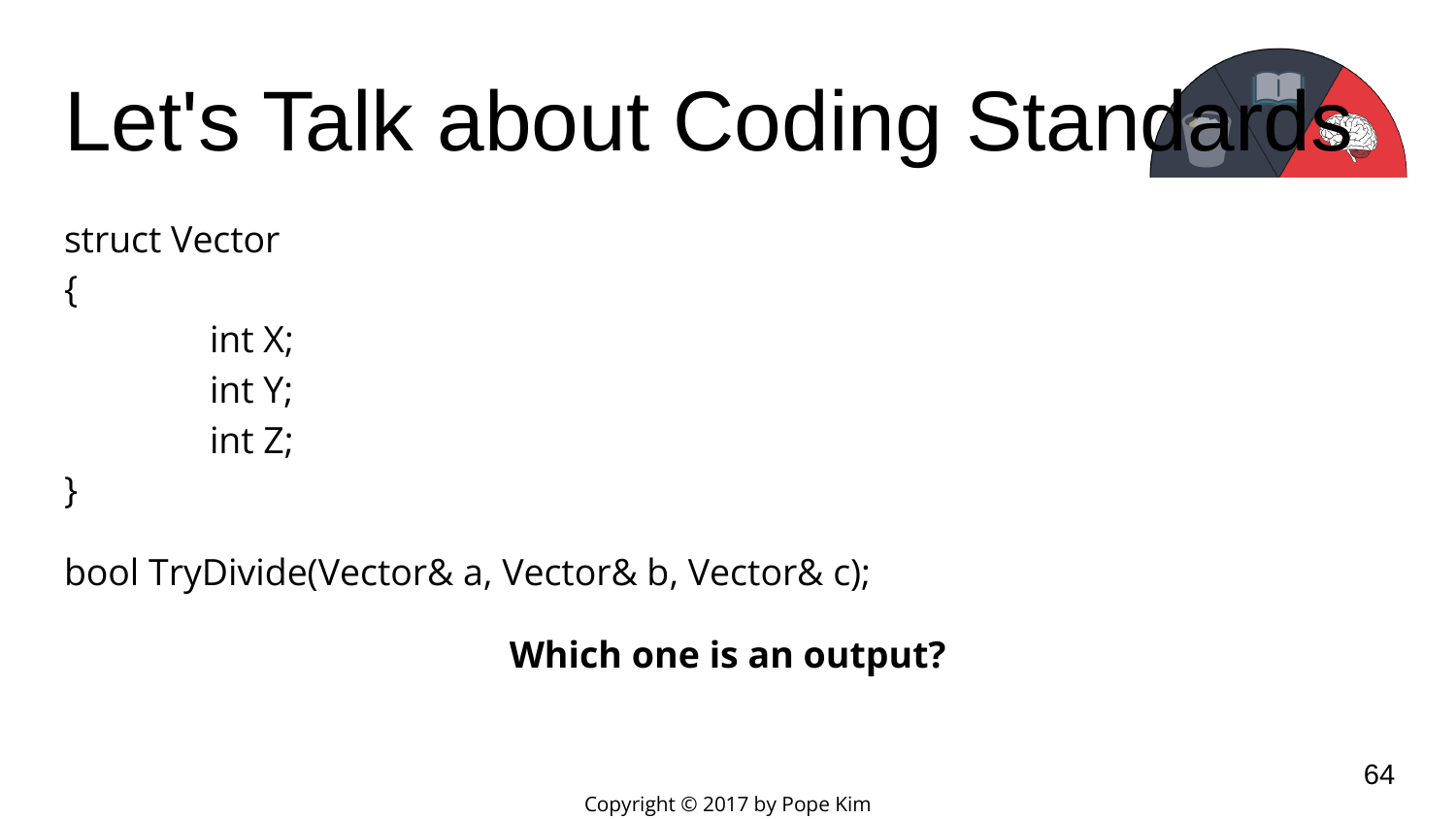

# Let's Talk about Coding Standards
struct Vector
{
	int X;
	int Y;
	int Z;
}
bool TryDivide(Vector& a, Vector& b, Vector& c);
Which one is an output?
64